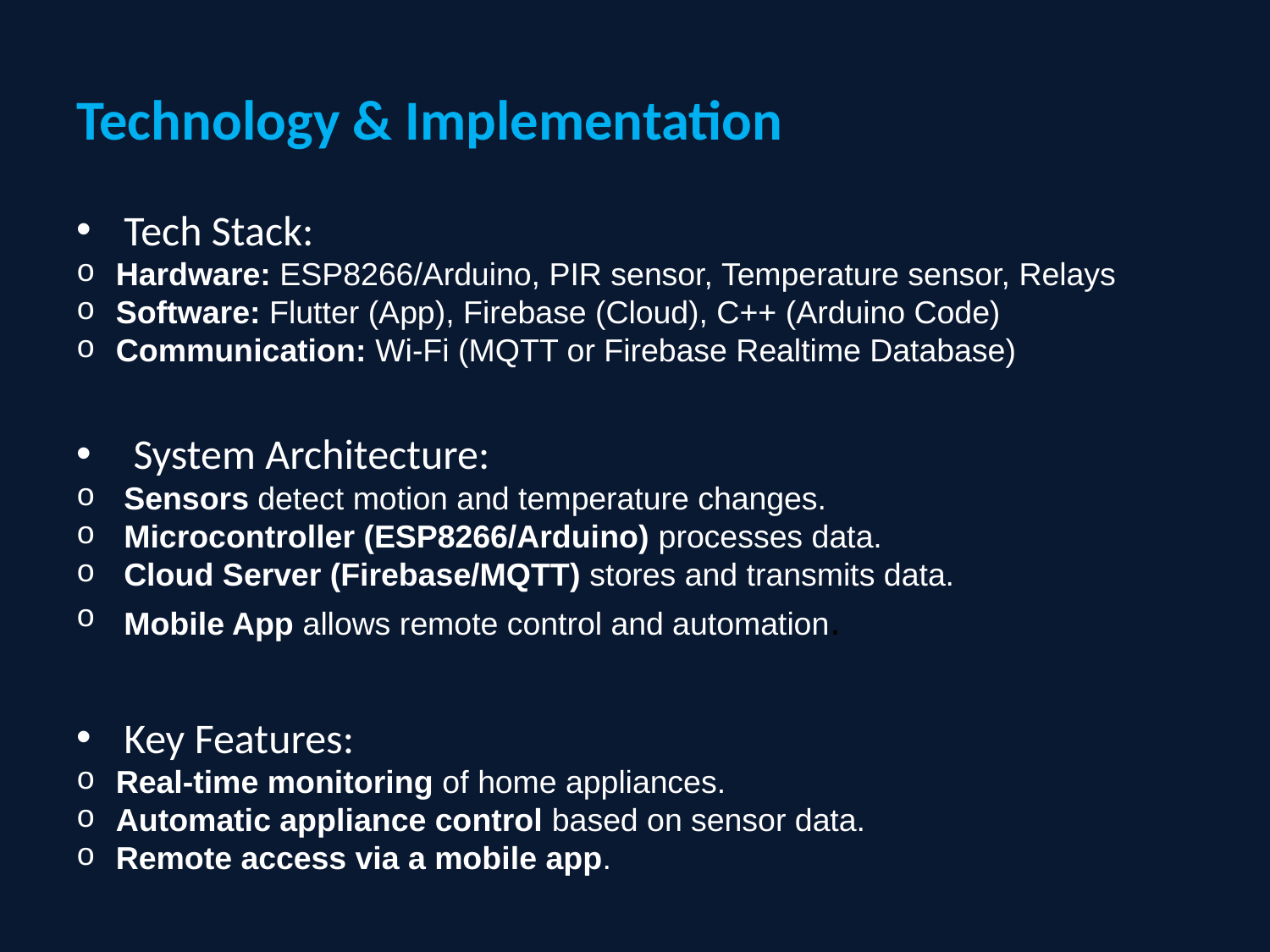

# Technology & Implementation
Tech Stack:
Hardware: ESP8266/Arduino, PIR sensor, Temperature sensor, Relays
Software: Flutter (App), Firebase (Cloud), C++ (Arduino Code)
Communication: Wi-Fi (MQTT or Firebase Realtime Database)

 System Architecture:
Sensors detect motion and temperature changes.
Microcontroller (ESP8266/Arduino) processes data.
Cloud Server (Firebase/MQTT) stores and transmits data.
Mobile App allows remote control and automation.

Key Features:
Real-time monitoring of home appliances.
Automatic appliance control based on sensor data.
Remote access via a mobile app.